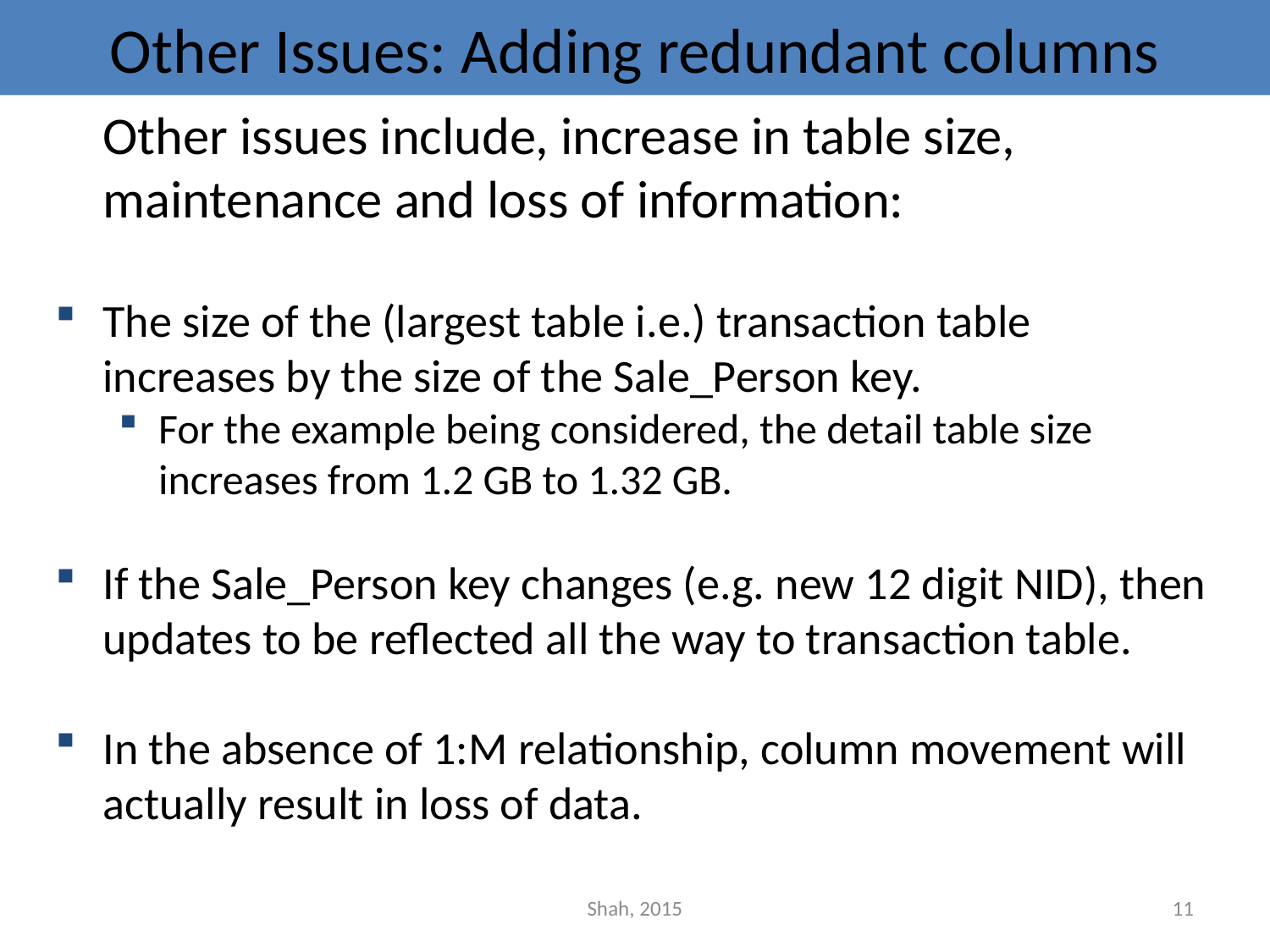

# Other Issues: Adding redundant columns
	Other issues include, increase in table size, maintenance and loss of information:

The size of the (largest table i.e.) transaction table increases by the size of the Sale_Person key.
For the example being considered, the detail table size increases from 1.2 GB to 1.32 GB.

If the Sale_Person key changes (e.g. new 12 digit NID), then updates to be reflected all the way to transaction table.

In the absence of 1:M relationship, column movement will actually result in loss of data.
Shah, 2015
11